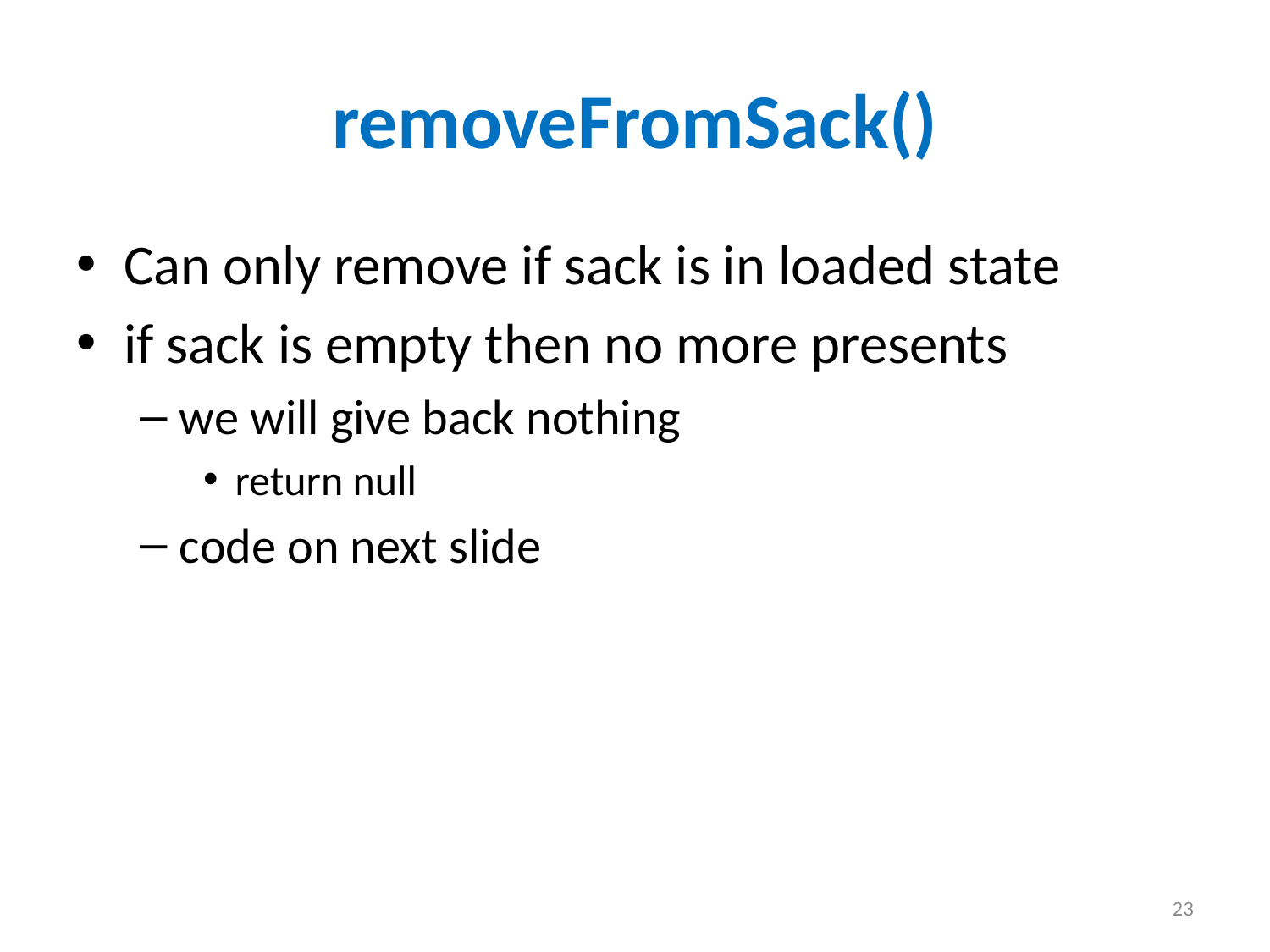

# removeFromSack()
Can only remove if sack is in loaded state
if sack is empty then no more presents
we will give back nothing
return null
code on next slide
23